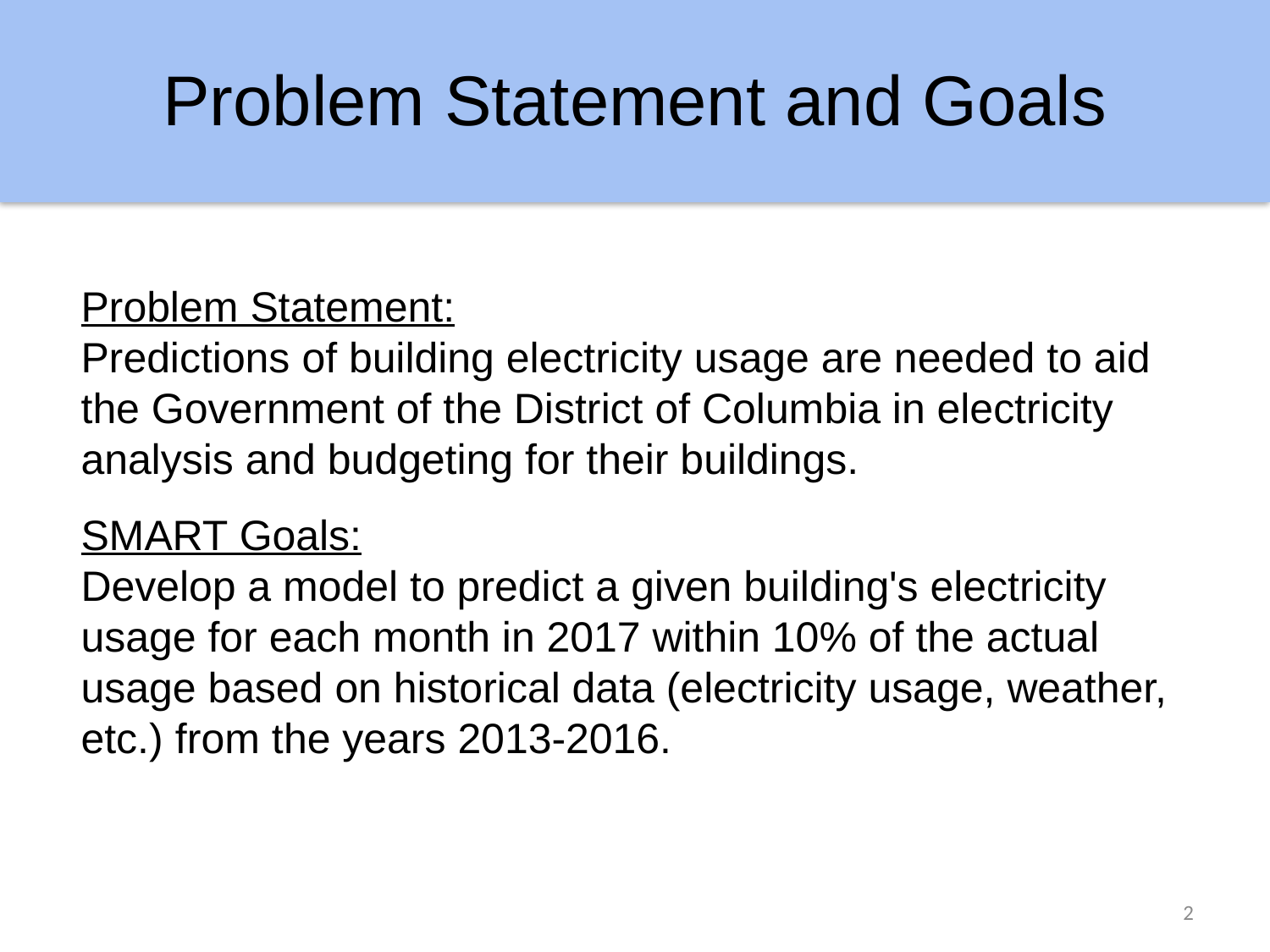

Problem Statement and Goals
Problem Statement:
Predictions of building electricity usage are needed to aid the Government of the District of Columbia in electricity analysis and budgeting for their buildings.

SMART Goals:
Develop a model to predict a given building's electricity usage for each month in 2017 within 10% of the actual usage based on historical data (electricity usage, weather, etc.) from the years 2013-2016.

How many birds….
2